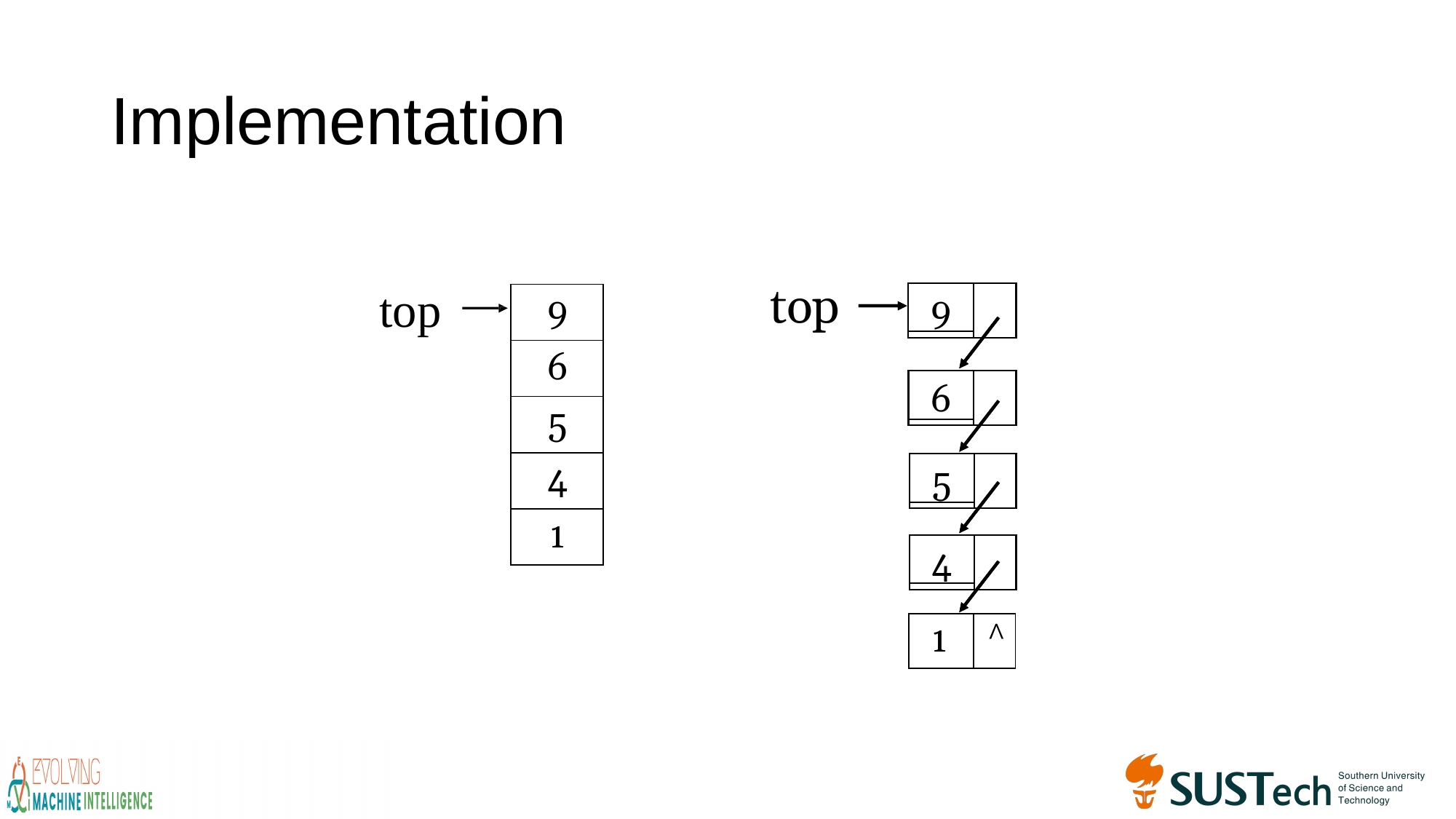

# Implementation
top
top

9
| 9 |
| --- |
| 6 |
| 5 |
| 4 |
| 1 |

6

5

4

| 1 | ^ |
| --- | --- |